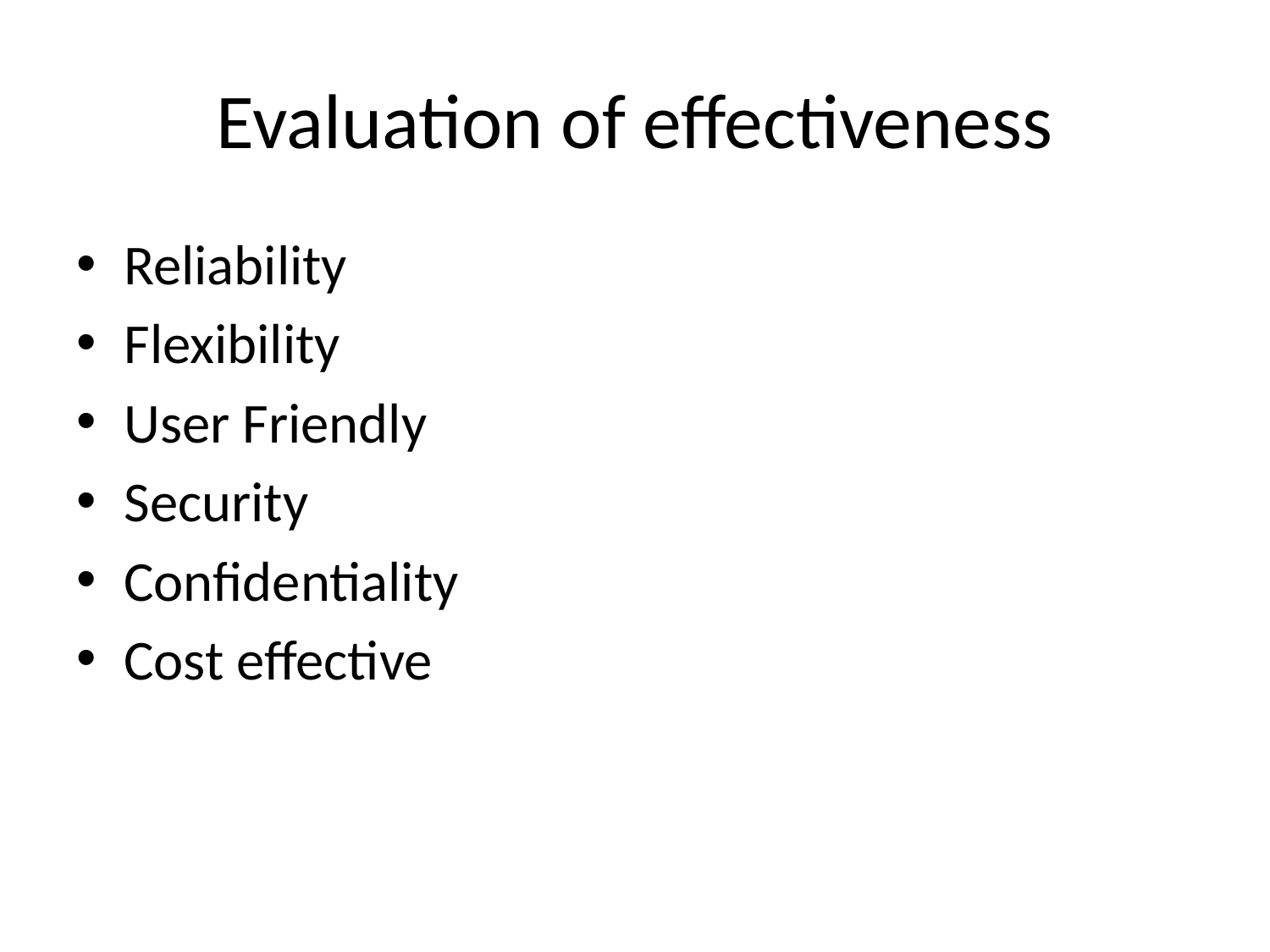

# Evaluation of effectiveness
Reliability
Flexibility
User Friendly
Security
Confidentiality
Cost effective